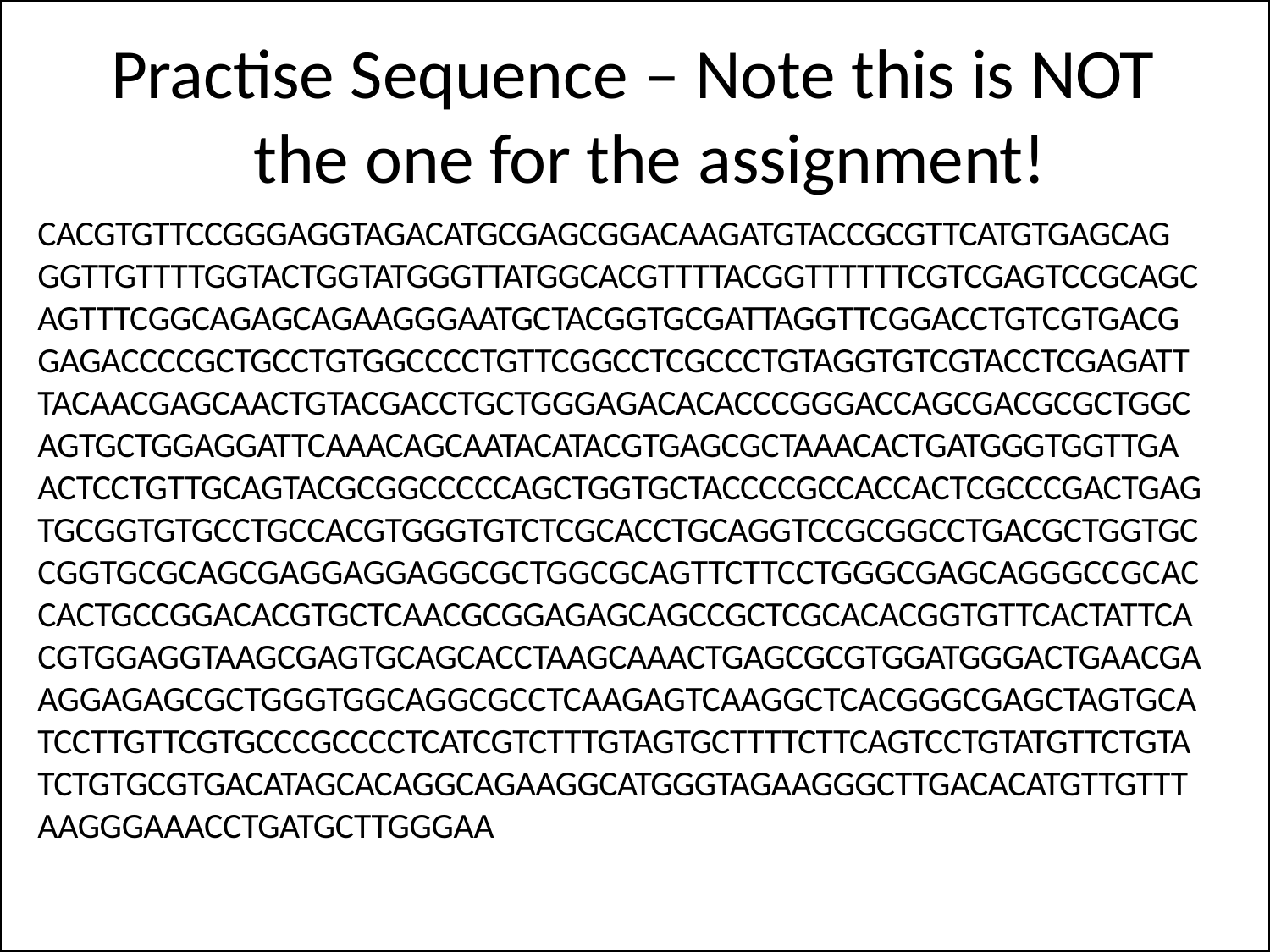

# Practise Sequence – Note this is NOT  the one for the assignment!
CACGTGTTCCGGGAGGTAGACATGCGAGCGGACAAGATGTACCGCGTTCATGTGAGCAG  GGTTGTTTTGGTACTGGTATGGGTTATGGCACGTTTTACGGTTTTTTCGTCGAGTCCGCAGC  AGTTTCGGCAGAGCAGAAGGGAATGCTACGGTGCGATTAGGTTCGGACCTGTCGTGACG  GAGACCCCGCTGCCTGTGGCCCCTGTTCGGCCTCGCCCTGTAGGTGTCGTACCTCGAGATT  TACAACGAGCAACTGTACGACCTGCTGGGAGACACACCCGGGACCAGCGACGCGCTGGC  AGTGCTGGAGGATTCAAACAGCAATACATACGTGAGCGCTAAACACTGATGGGTGGTTGA  ACTCCTGTTGCAGTACGCGGCCCCCAGCTGGTGCTACCCCGCCACCACTCGCCCGACTGAG  TGCGGTGTGCCTGCCACGTGGGTGTCTCGCACCTGCAGGTCCGCGGCCTGACGCTGGTGC  CGGTGCGCAGCGAGGAGGAGGCGCTGGCGCAGTTCTTCCTGGGCGAGCAGGGCCGCAC  CACTGCCGGACACGTGCTCAACGCGGAGAGCAGCCGCTCGCACACGGTGTTCACTATTCA  CGTGGAGGTAAGCGAGTGCAGCACCTAAGCAAACTGAGCGCGTGGATGGGACTGAACGA  AGGAGAGCGCTGGGTGGCAGGCGCCTCAAGAGTCAAGGCTCACGGGCGAGCTAGTGCA  TCCTTGTTCGTGCCCGCCCCTCATCGTCTTTGTAGTGCTTTTCTTCAGTCCTGTATGTTCTGTA  TCTGTGCGTGACATAGCACAGGCAGAAGGCATGGGTAGAAGGGCTTGACACATGTTGTTT  AAGGGAAACCTGATGCTTGGGAA